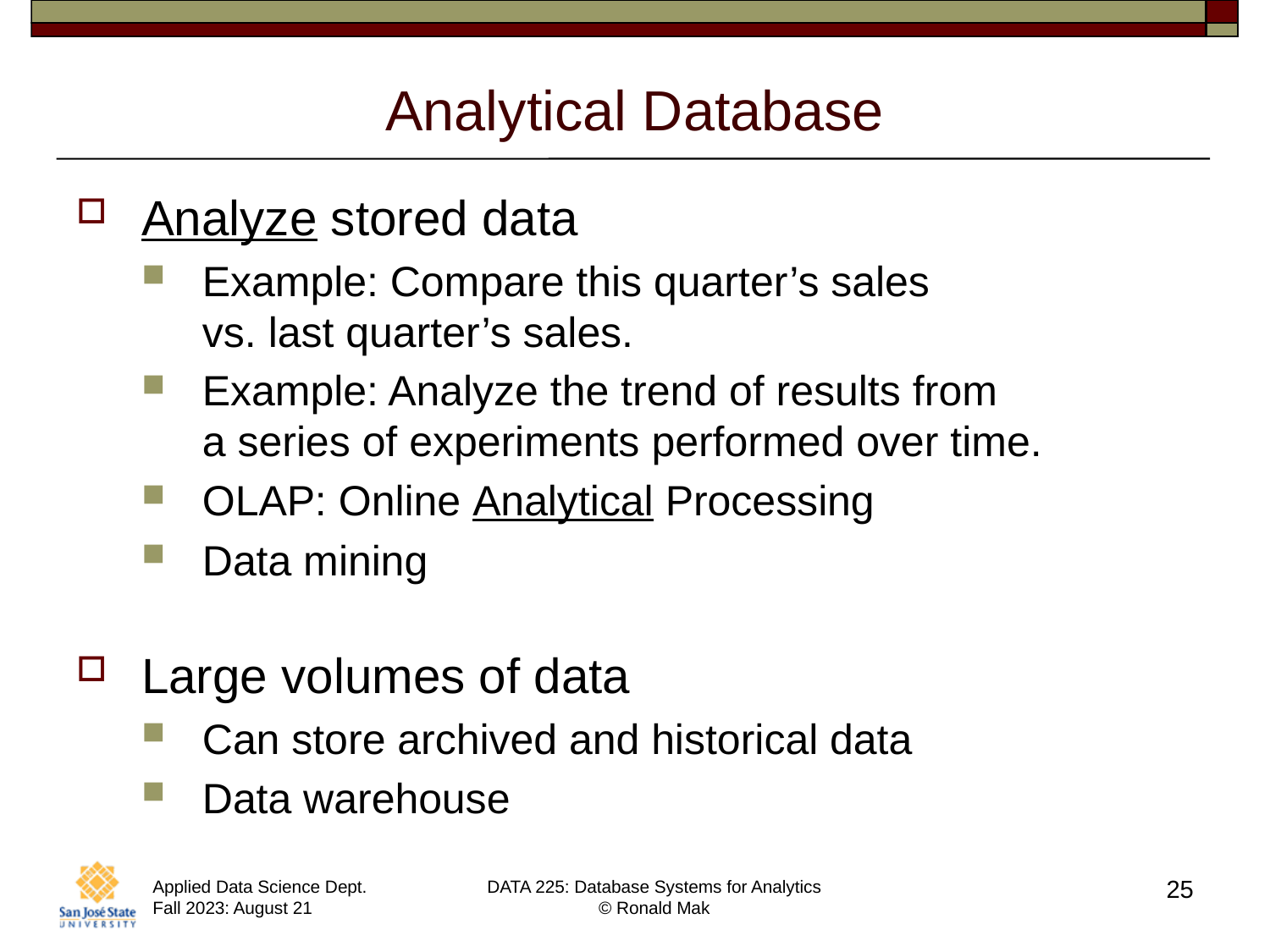

# Analytical Database
Analyze stored data
Example: Compare this quarter’s sales
vs. last quarter’s sales.
Example: Analyze the trend of results from
a series of experiments performed over time.
OLAP: Online Analytical Processing
Data mining

Large volumes of data
Can store archived and historical data
Data warehouse
25